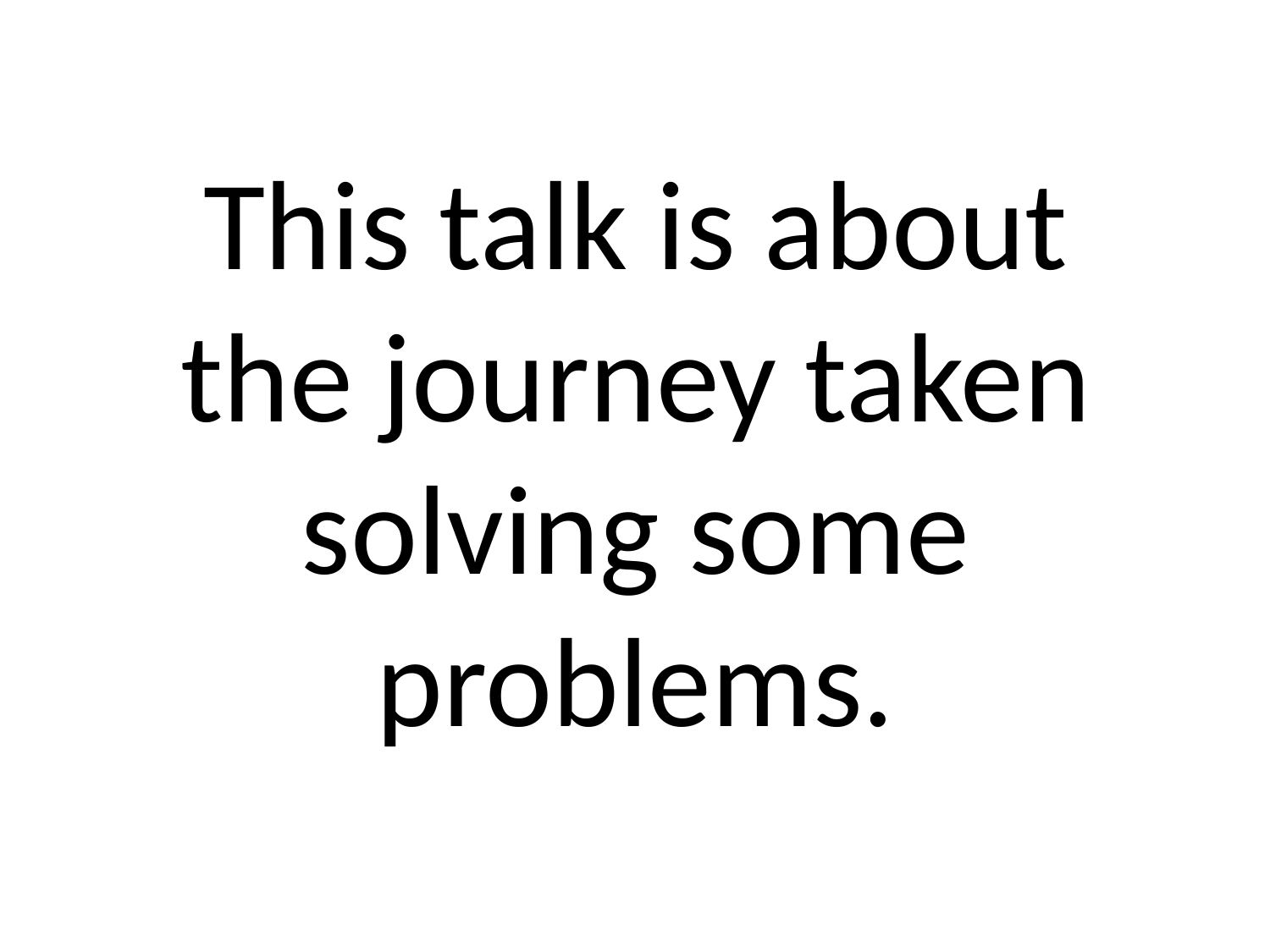

This talk is about the journey taken solving some problems.